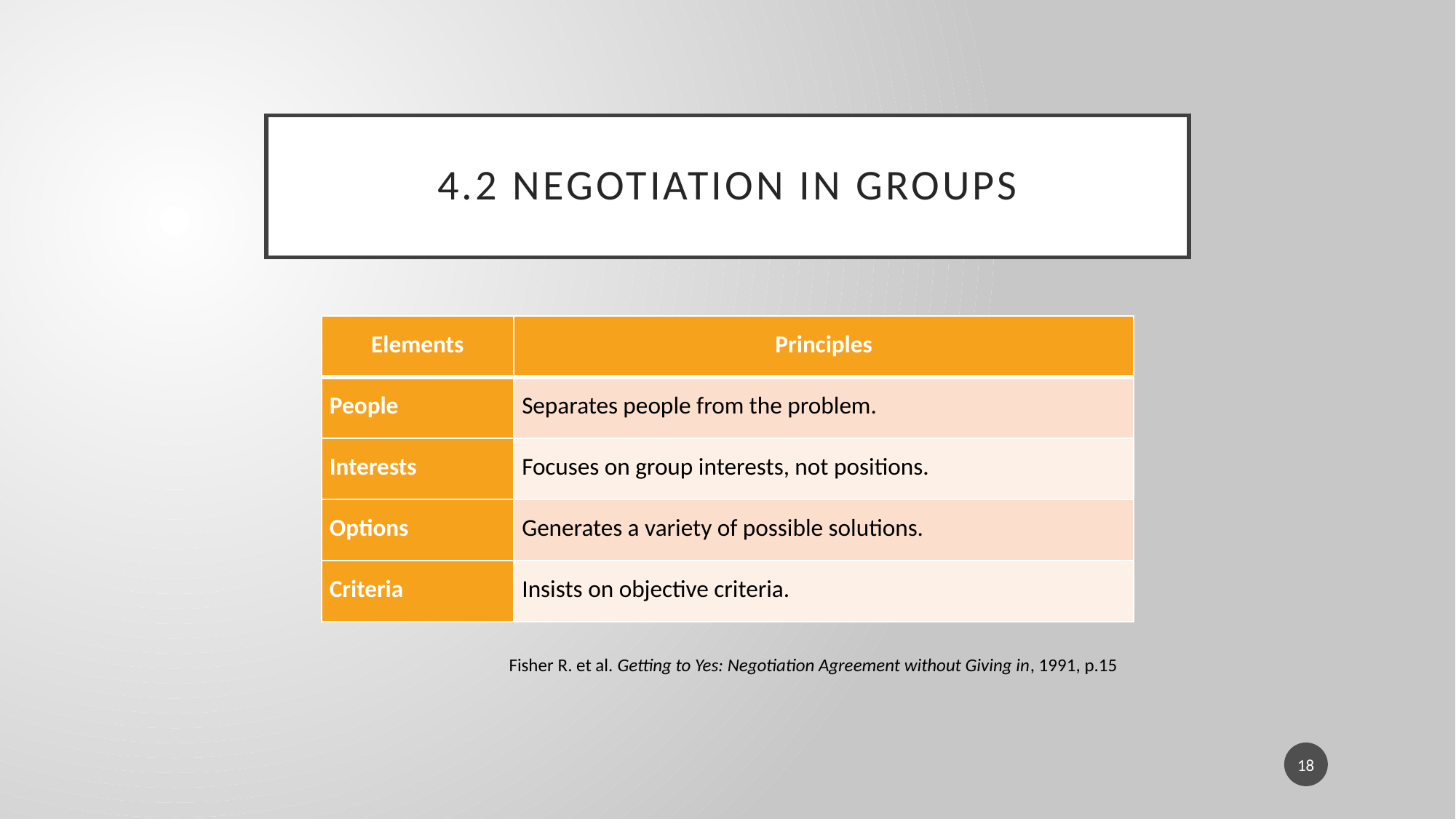

# 4.2 negotiation in groups
| Elements | Principles |
| --- | --- |
| People | Separates people from the problem. |
| Interests | Focuses on group interests, not positions. |
| Options | Generates a variety of possible solutions. |
| Criteria | Insists on objective criteria. |
Fisher R. et al. Getting to Yes: Negotiation Agreement without Giving in, 1991, p.15
18